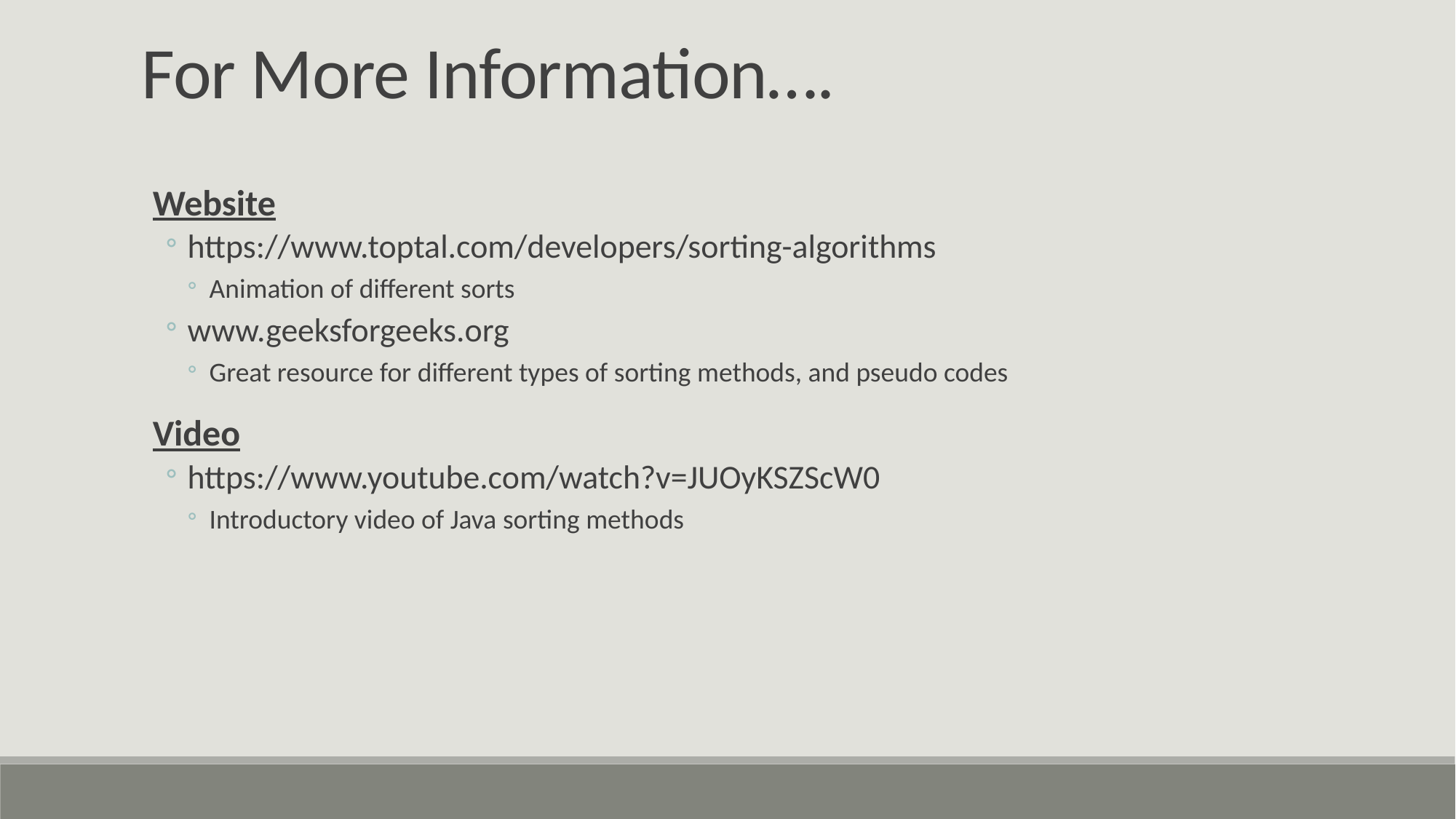

For More Information….
Website
https://www.toptal.com/developers/sorting-algorithms
Animation of different sorts
www.geeksforgeeks.org
Great resource for different types of sorting methods, and pseudo codes

Video
https://www.youtube.com/watch?v=JUOyKSZScW0
Introductory video of Java sorting methods